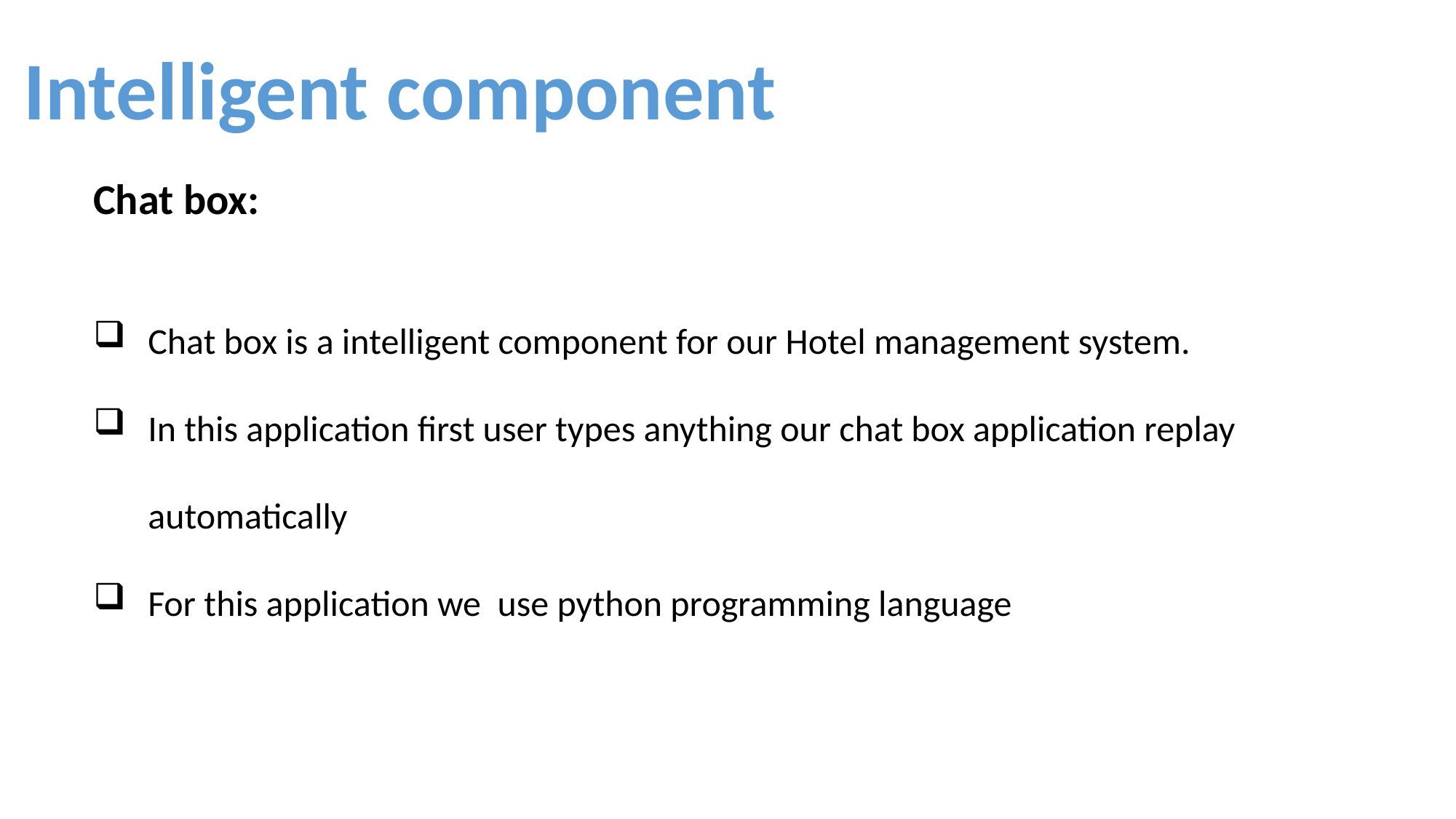

Intelligent component

Chat box:

Chat box is a intelligent component for our Hotel management system.
In this application first user types anything our chat box application replay automatically
For this application we  use python programming language